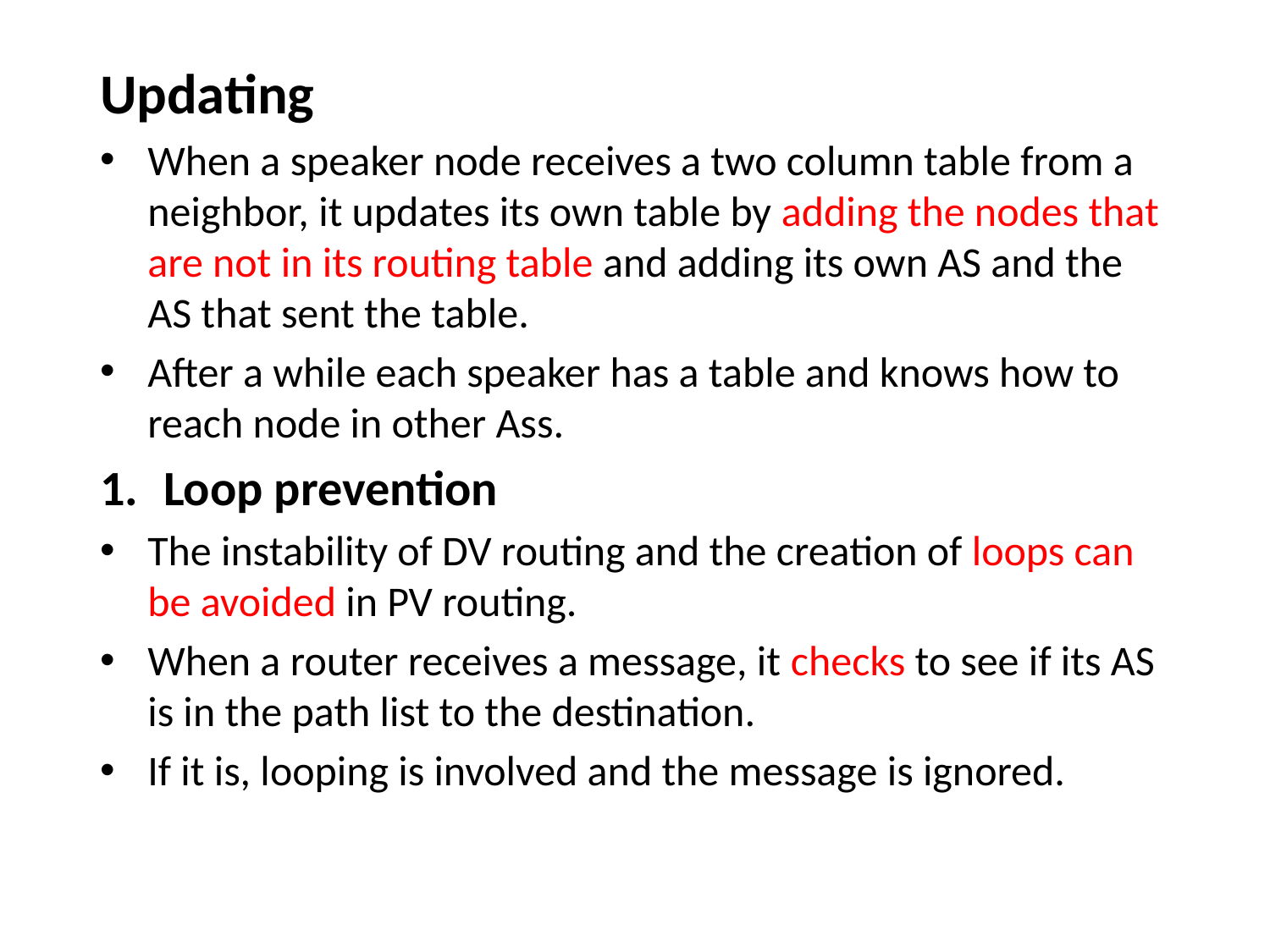

Updating
When a speaker node receives a two column table from a neighbor, it updates its own table by adding the nodes that are not in its routing table and adding its own AS and the AS that sent the table.
After a while each speaker has a table and knows how to reach node in other Ass.
Loop prevention
The instability of DV routing and the creation of loops can be avoided in PV routing.
When a router receives a message, it checks to see if its AS is in the path list to the destination.
If it is, looping is involved and the message is ignored.